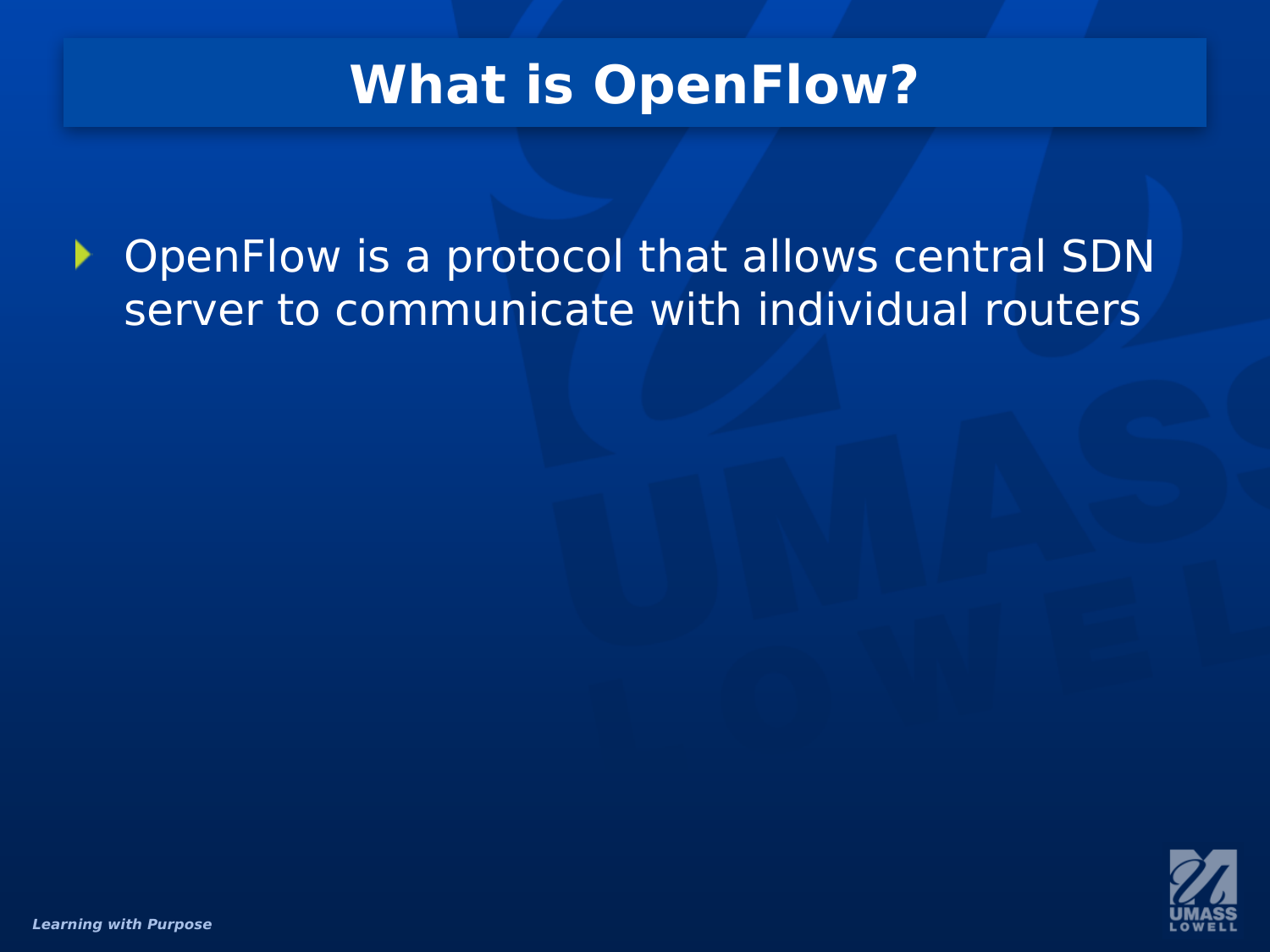

# What is OpenFlow?

OpenFlow is a protocol that allows central SDN server to communicate with individual routers